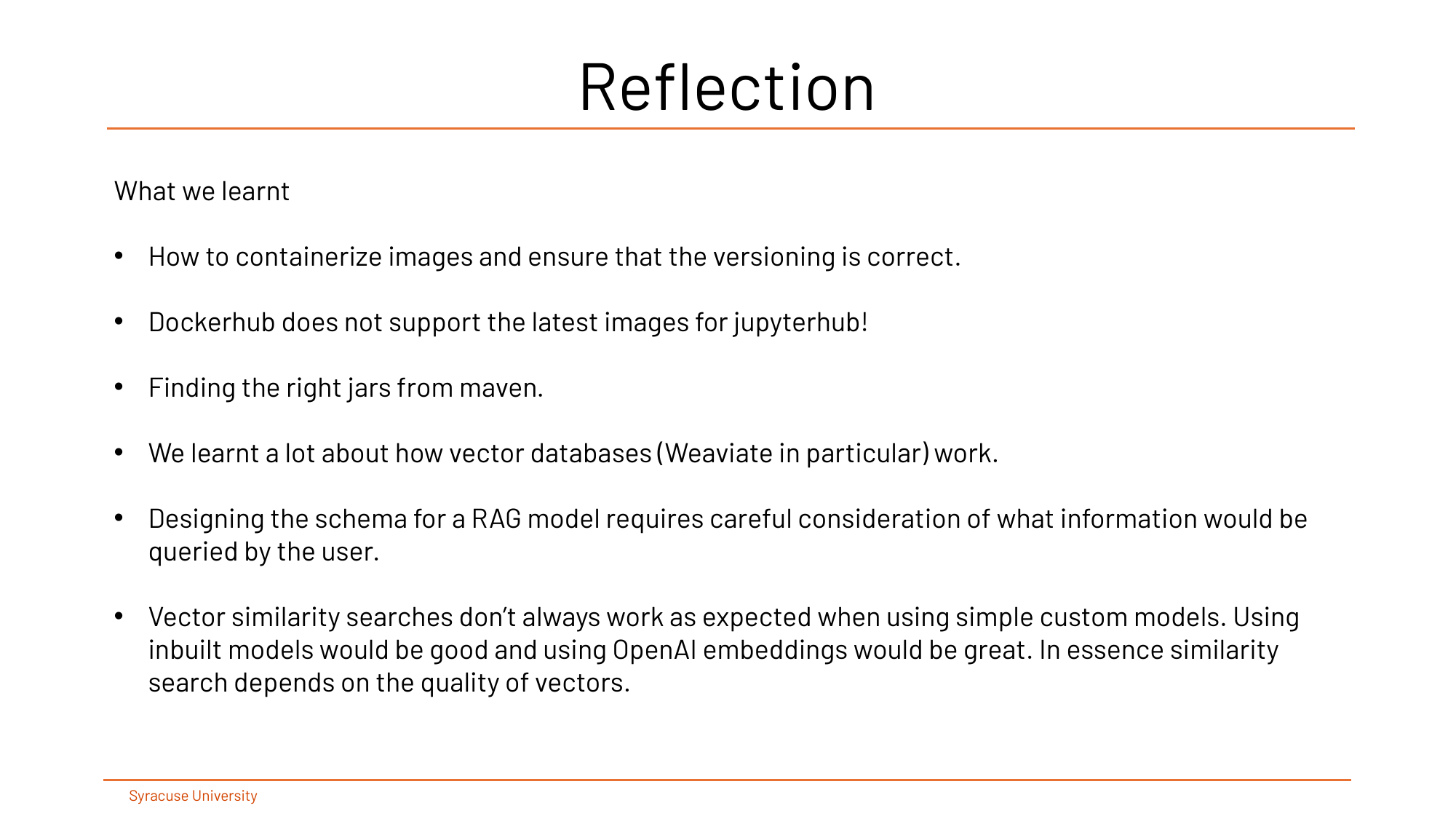

Reflection
What we learnt

How to containerize images and ensure that the versioning is correct.

Dockerhub does not support the latest images for jupyterhub!

Finding the right jars from maven.

We learnt a lot about how vector databases (Weaviate in particular) work.

Designing the schema for a RAG model requires careful consideration of what information would be queried by the user.

Vector similarity searches don’t always work as expected when using simple custom models. Using inbuilt models would be good and using OpenAI embeddings would be great. In essence similarity search depends on the quality of vectors.
Syracuse University